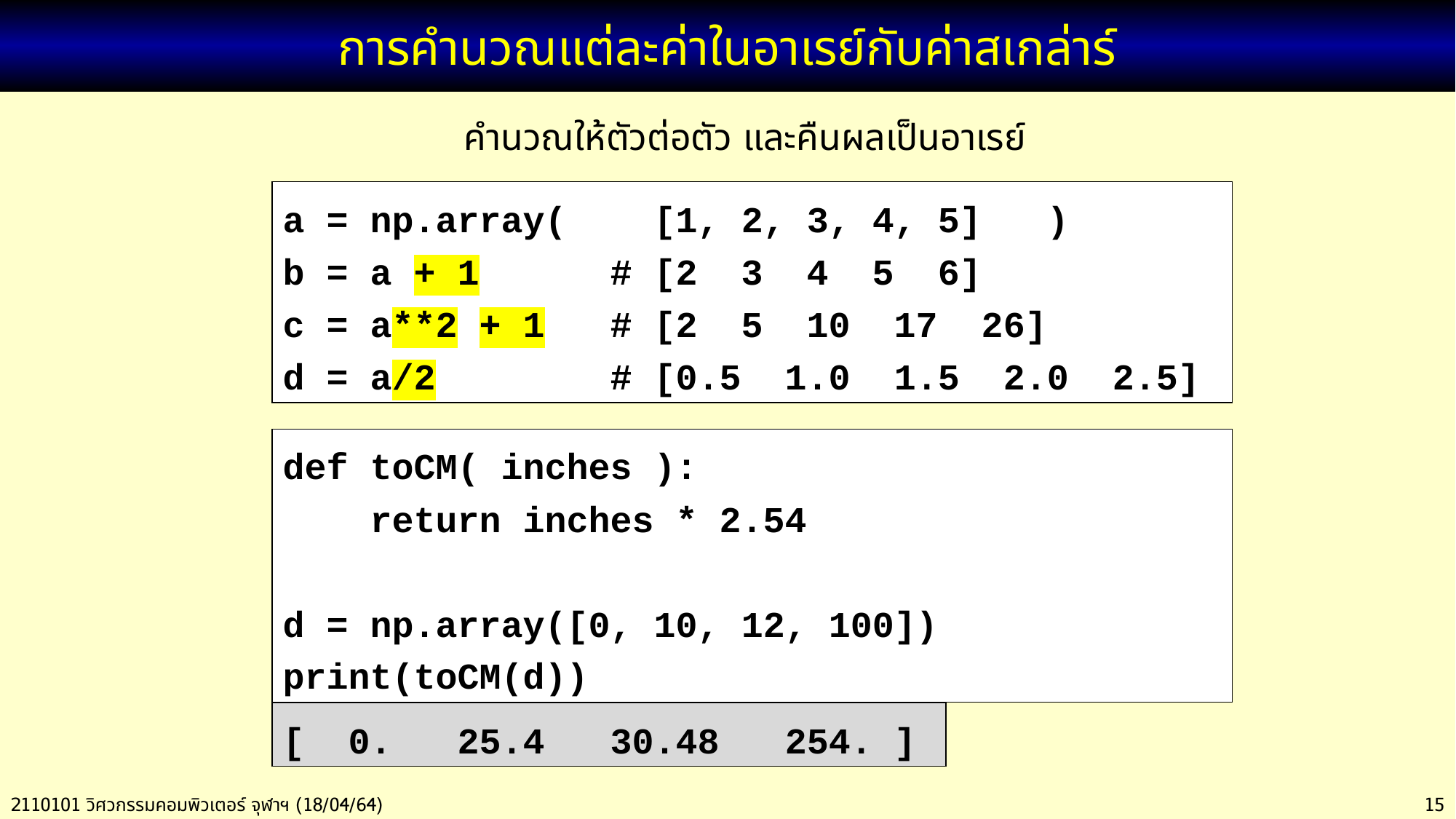

# การคำนวณแต่ละค่าในอาเรย์กับค่าสเกล่าร์
คำนวณให้ตัวต่อตัว และคืนผลเป็นอาเรย์
a = np.array(    [1, 2, 3, 4, 5]   )
b = a + 1      # [2  3  4  5  6]
c = a**2 + 1   # [2  5  10  17  26]
d = a/2        # [0.5  1.0  1.5  2.0  2.5]
def toCM( inches ):
    return inches * 2.54

d = np.array([0, 10, 12, 100])
print(toCM(d))
[  0.   25.4   30.48   254. ]